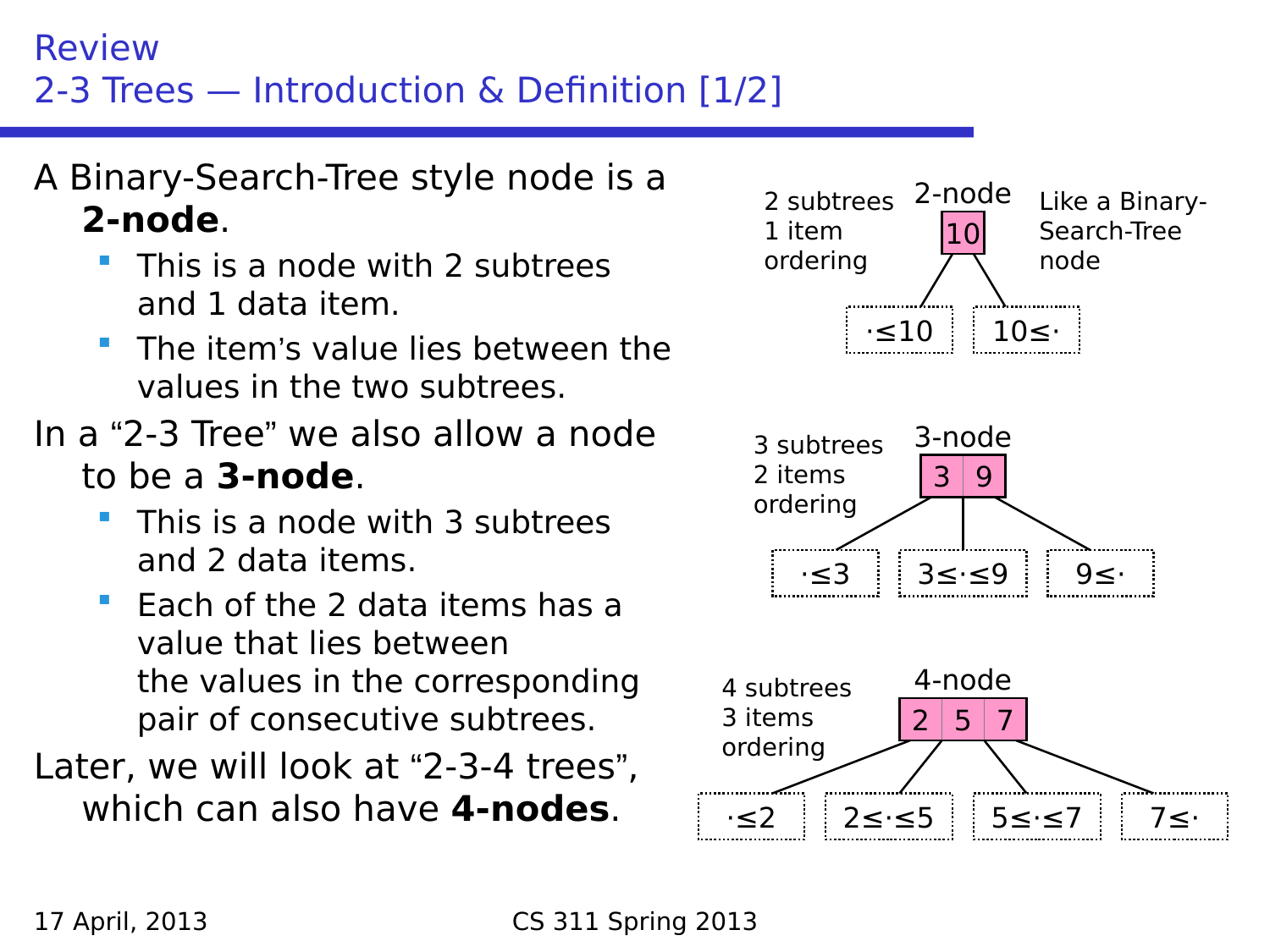

# Review 2-3 Trees — Introduction & Definition [1/2]
A Binary-Search-Tree style node is a 2-node.
This is a node with 2 subtrees and 1 data item.
The item’s value lies between the values in the two subtrees.
In a “2-3 Tree” we also allow a node to be a 3-node.
This is a node with 3 subtrees and 2 data items.
Each of the 2 data items has a value that lies between
the values in the corresponding pair of consecutive subtrees.
Later, we will look at “2-3-4 trees”, which can also have 4-nodes.
2-node
2 subtrees
1 item
ordering
Like a Binary-Search-Tree node
10

·≤10
10≤·
3-node
3 subtrees
2 items
ordering
3

9

·≤3
3≤·≤9
9≤·
4-node
4 subtrees
3 items
ordering
2

5
7

·≤2
2≤·≤5
5≤·≤7
7≤·
17 April, 2013
CS 311 Spring 2013